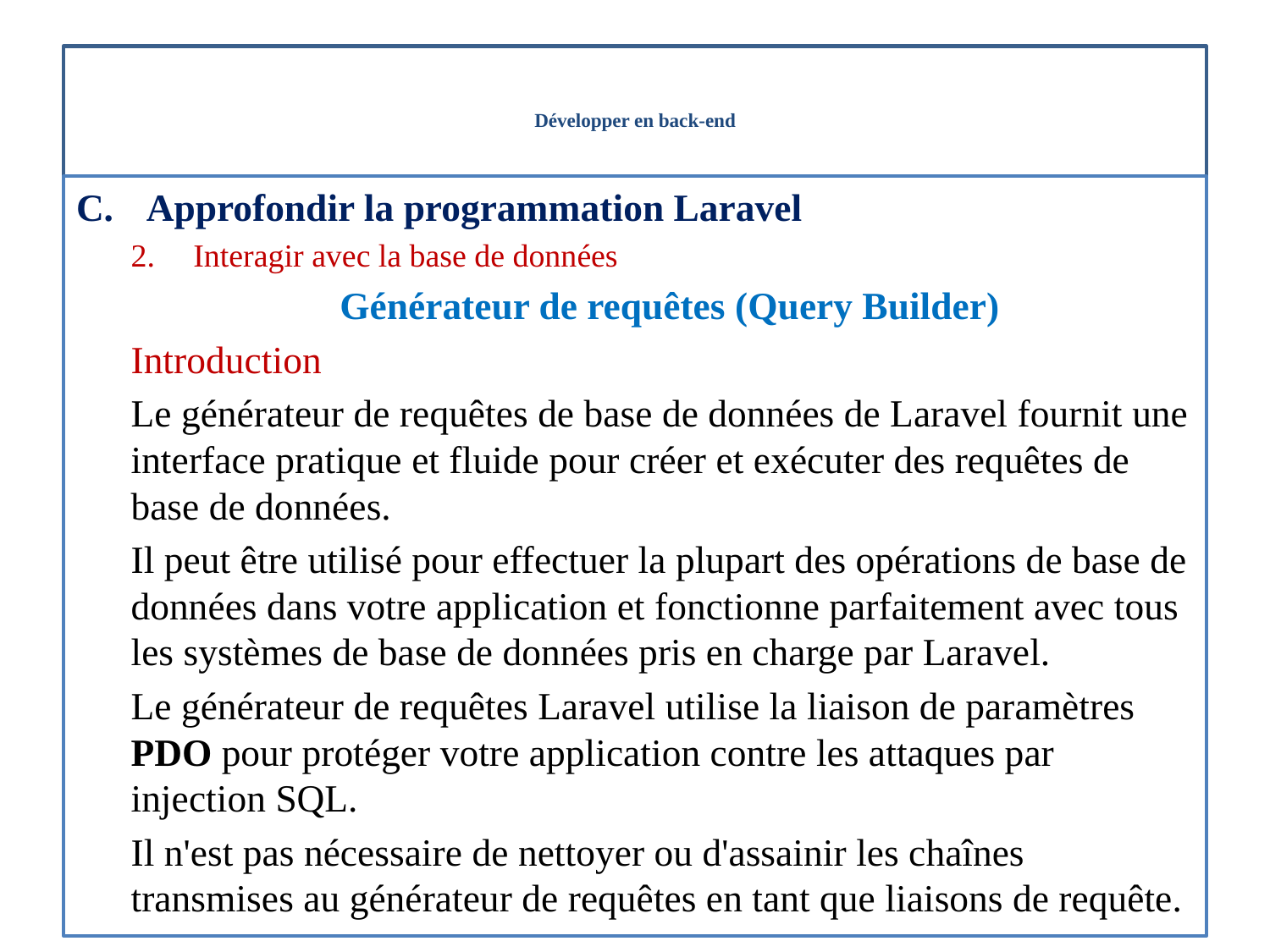

# Développer en back-end
Approfondir la programmation Laravel
Interagir avec la base de données
Générateur de requêtes (Query Builder)
Introduction
	Le générateur de requêtes de base de données de Laravel fournit une interface pratique et fluide pour créer et exécuter des requêtes de base de données.
Il peut être utilisé pour effectuer la plupart des opérations de base de données dans votre application et fonctionne parfaitement avec tous les systèmes de base de données pris en charge par Laravel.
Le générateur de requêtes Laravel utilise la liaison de paramètres PDO pour protéger votre application contre les attaques par injection SQL.
Il n'est pas nécessaire de nettoyer ou d'assainir les chaînes transmises au générateur de requêtes en tant que liaisons de requête.